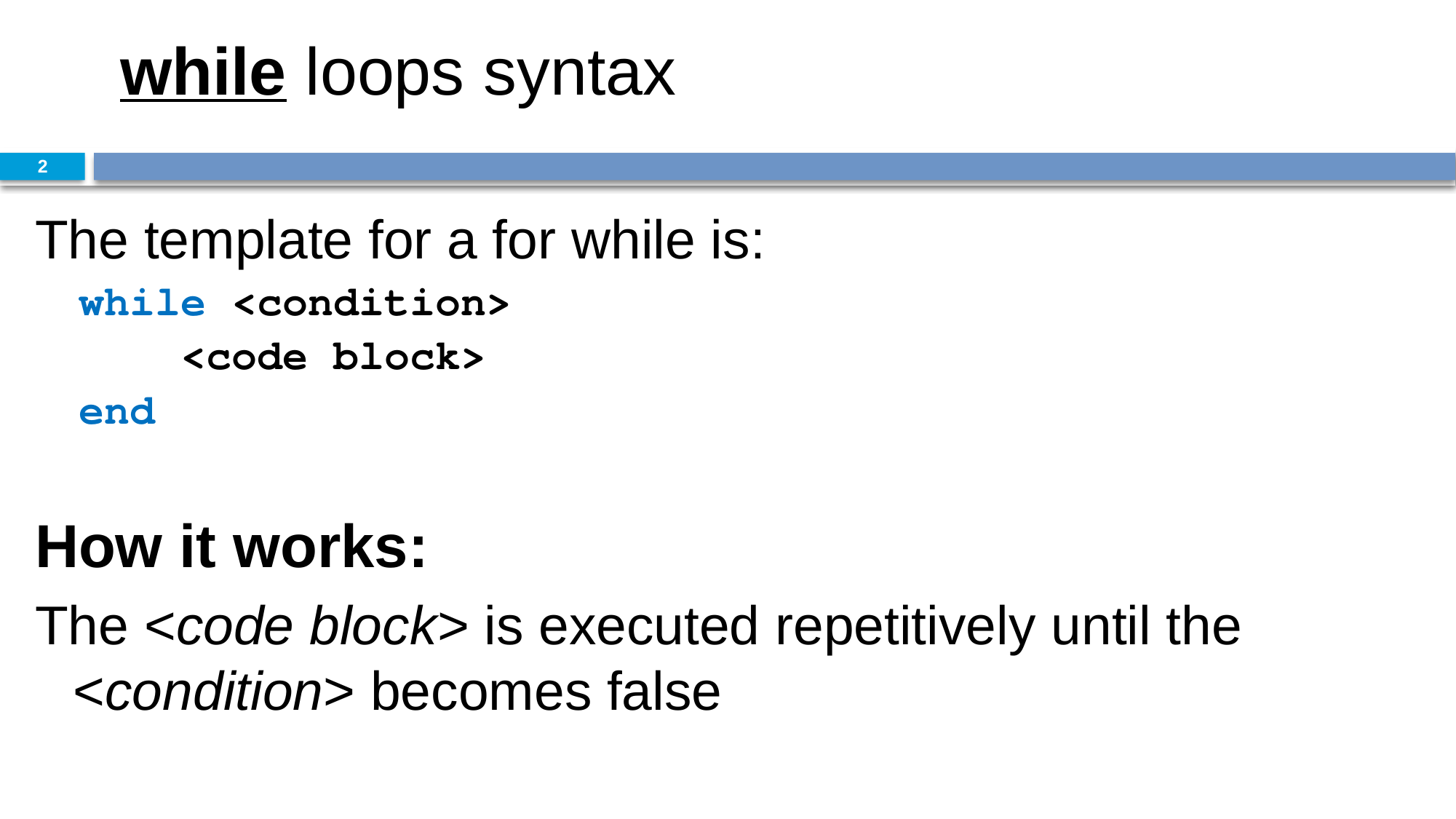

while loops syntax
2
The template for a for while is:
while <condition>
    <code block>
end

How it works:
The <code block> is executed repetitively until the <condition> becomes false